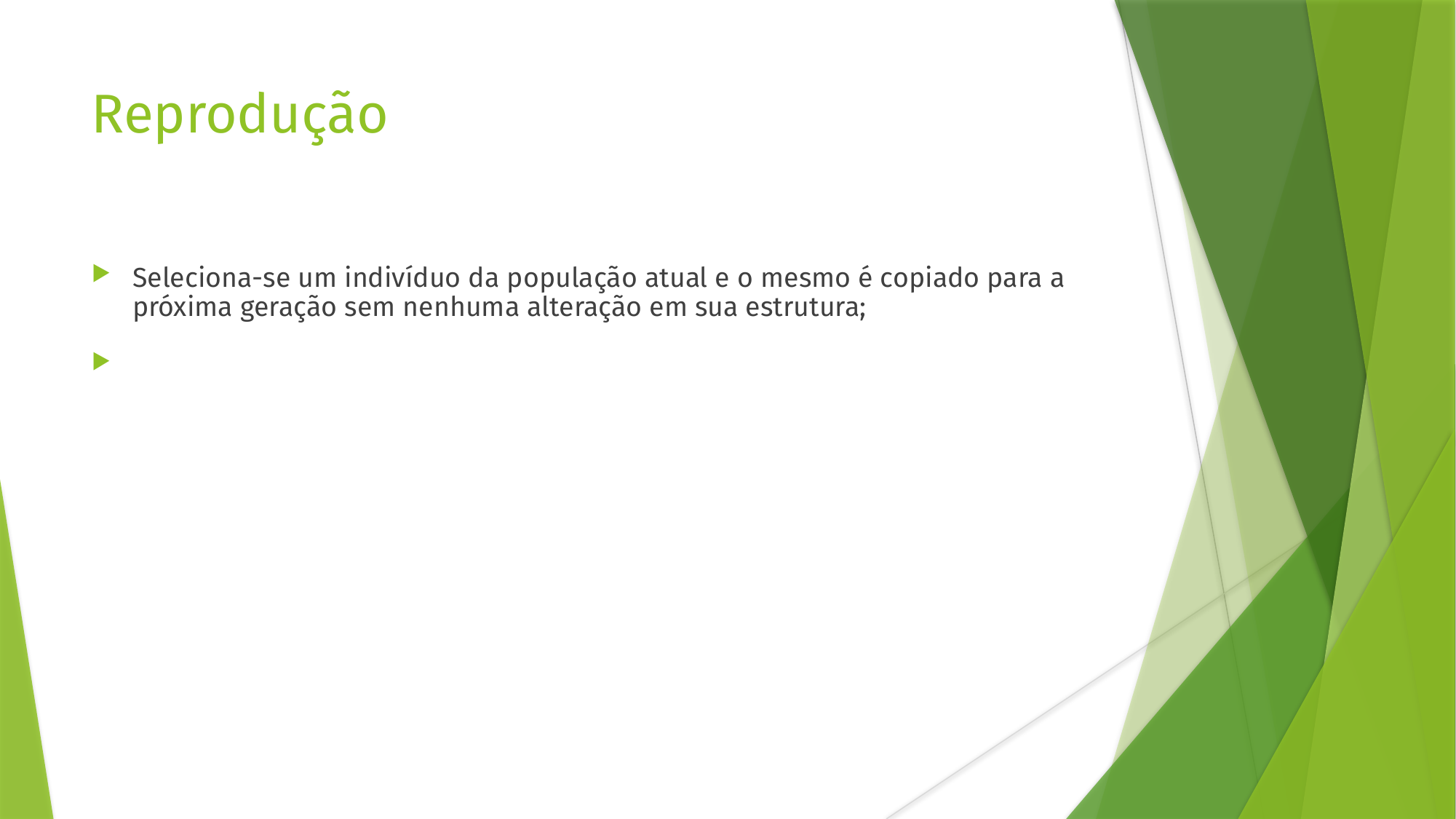

Reprodução
Seleciona-se um indivíduo da população atual e o mesmo é copiado para a próxima geração sem nenhuma alteração em sua estrutura;